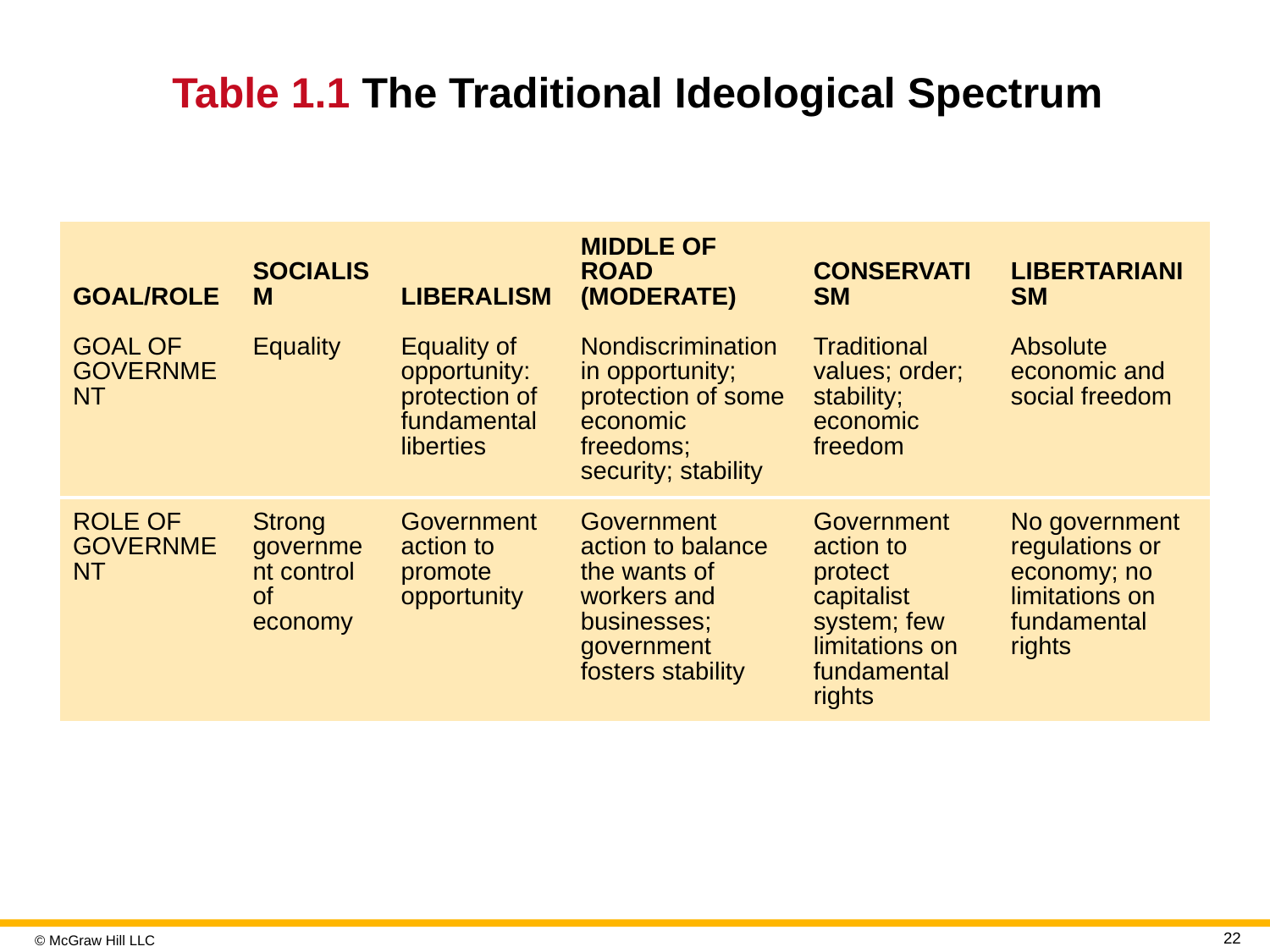

# Table 1.1 The Traditional Ideological Spectrum
| GOAL/ROLE | SOCIALISM | LIBERALISM | MIDDLE OF ROAD (MODERATE) | CONSERVATISM | LIBERTARIANISM |
| --- | --- | --- | --- | --- | --- |
| GOAL OF GOVERNMENT | Equality | Equality of opportunity: protection of fundamental liberties | Nondiscrimination in opportunity; protection of some economic freedoms; security; stability | Traditional values; order; stability; economic freedom | Absolute economic and social freedom |
| ROLE OF GOVERNMENT | Strong government control of economy | Government action to promote opportunity | Government action to balance the wants of workers and businesses; government fosters stability | Government action to protect capitalist system; few limitations on fundamental rights | No government regulations or economy; no limitations on fundamental rights |
Table divided into six columns summarizes the traditional ideological spectrum. Column 1 notes goal and role of government. The column headers from 2 to 6 are marked as: Socialism, liberalism, middle of road (moderate), conservation, and libertarianism.
22